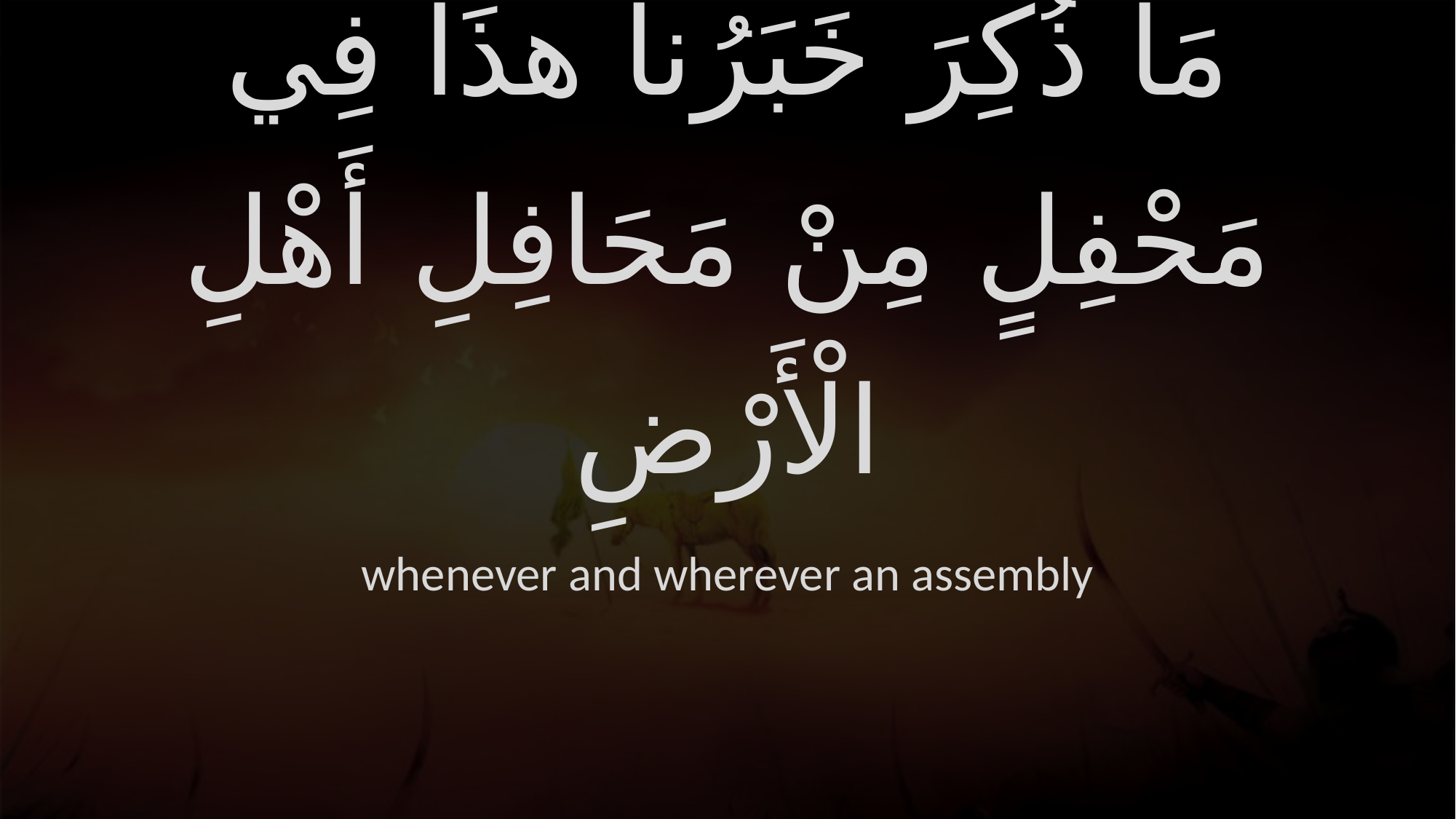

# مَا ذُكِرَ خَبَرُنا هذَا فِي مَحْفِلٍ مِنْ مَحَافِلِ أَهْلِ الْأَرْضِ
whenever and wherever an assembly